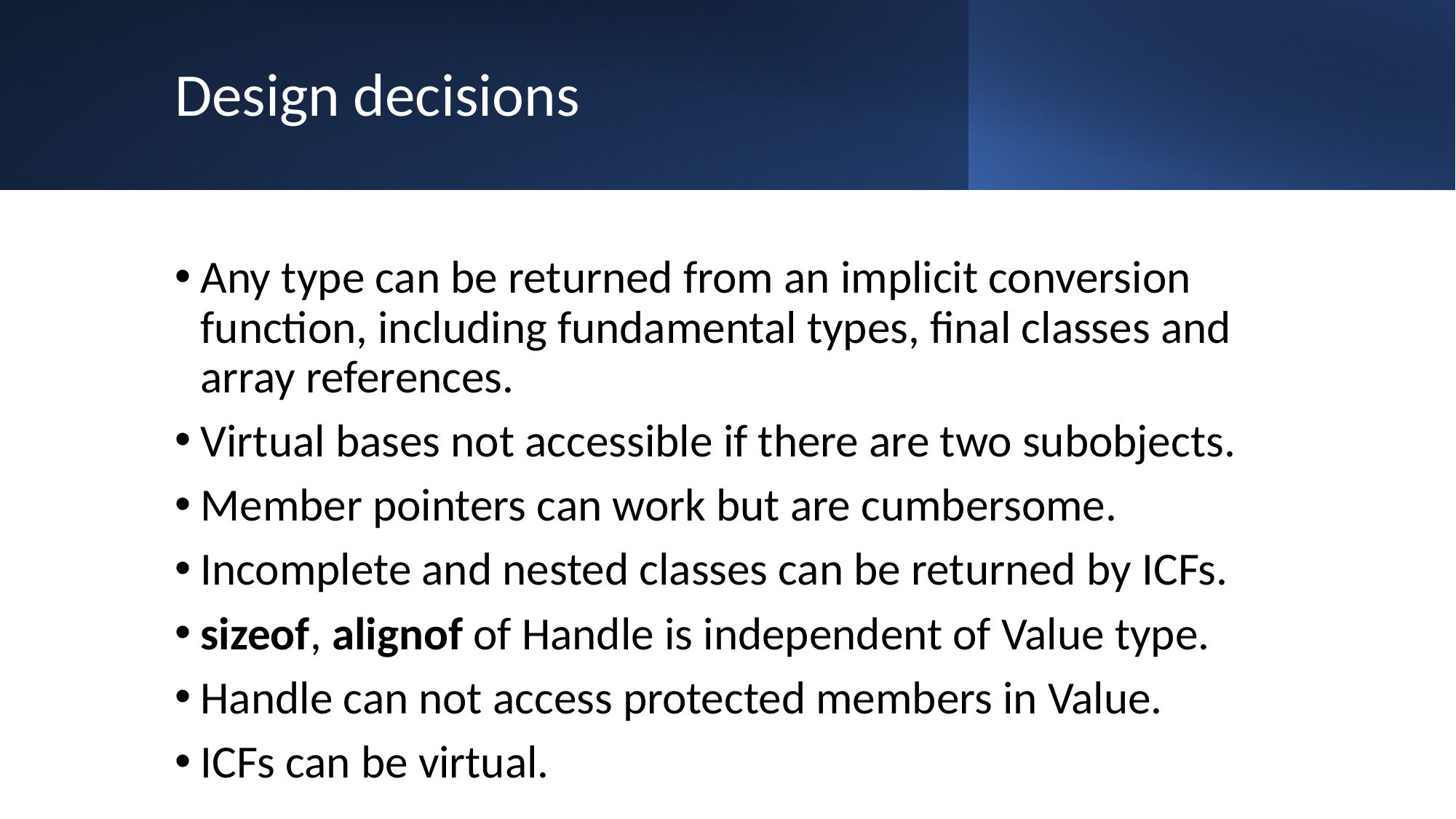

# Design decisions
Any type can be returned from an implicit conversion function, including fundamental types, final classes and array references.
Virtual bases not accessible if there are two subobjects.
Member pointers can work but are cumbersome.
Incomplete and nested classes can be returned by ICFs.
sizeof, alignof of Handle is independent of Value type.
Handle can not access protected members in Value.
ICFs can be virtual.